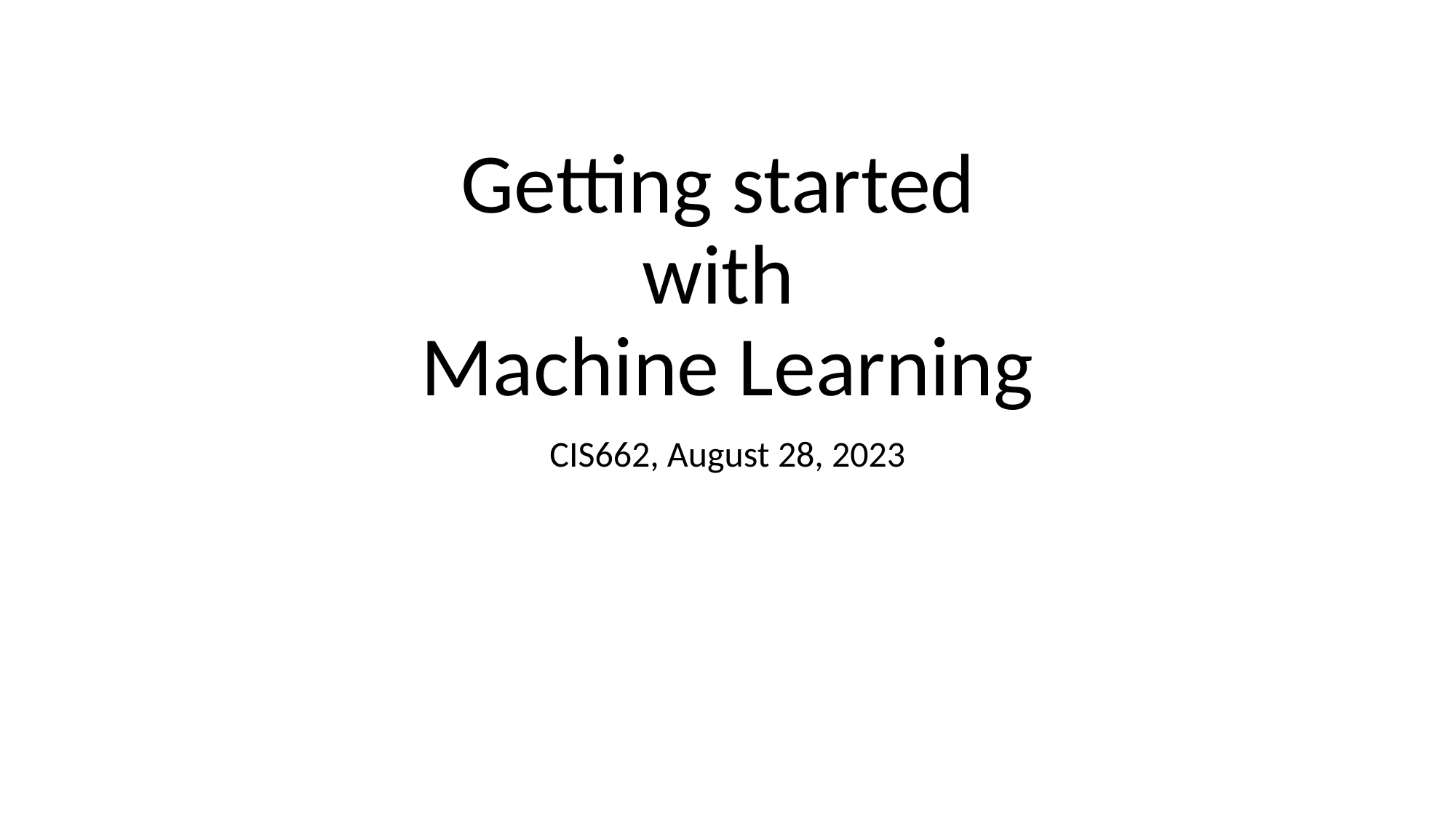

# Getting started with Machine Learning
CIS662, August 28, 2023